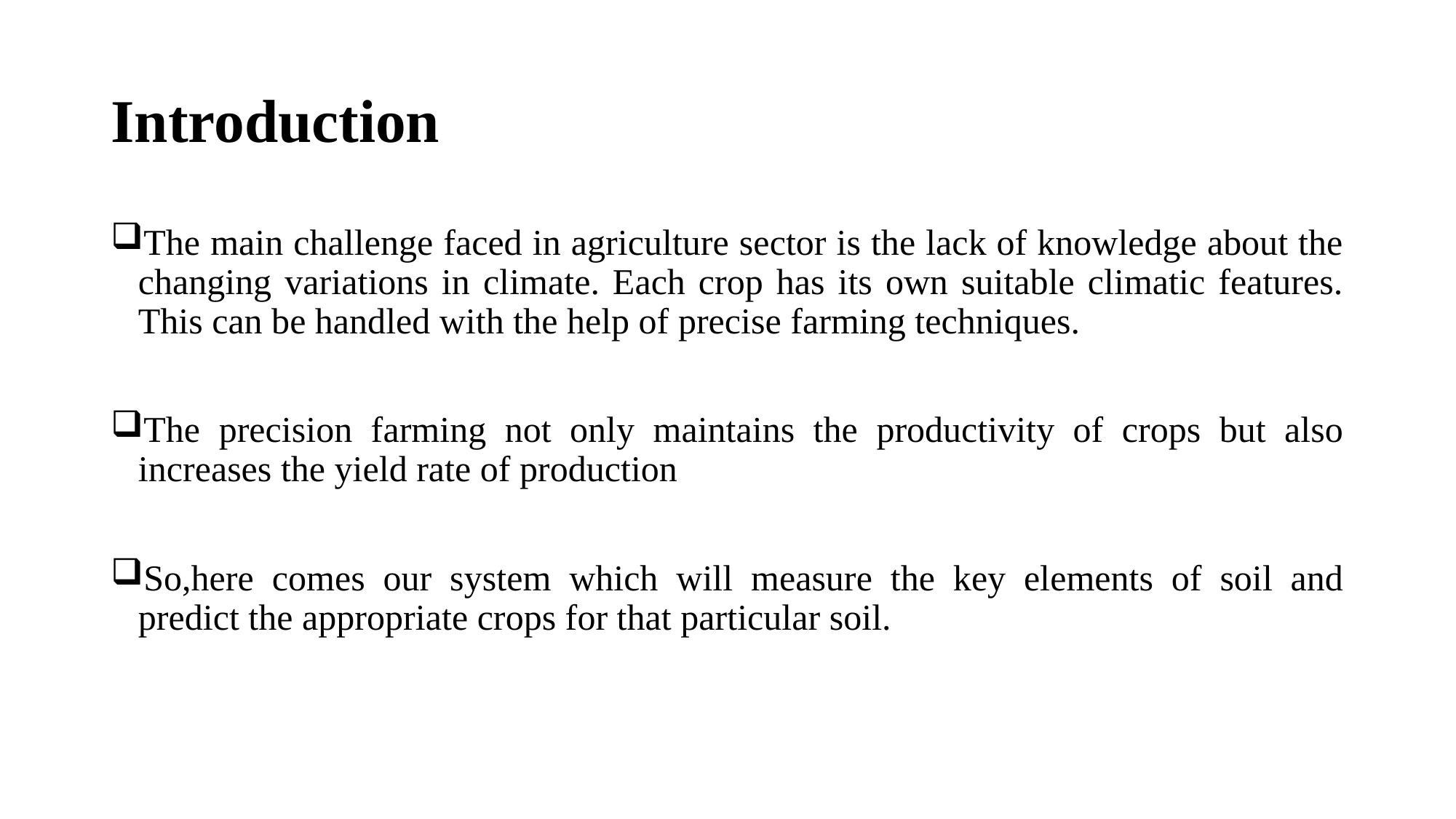

# Introduction
The main challenge faced in agriculture sector is the lack of knowledge about the changing variations in climate. Each crop has its own suitable climatic features. This can be handled with the help of precise farming techniques.

The precision farming not only maintains the productivity of crops but also increases the yield rate of production

So,here comes our system which will measure the key elements of soil and predict the appropriate crops for that particular soil.